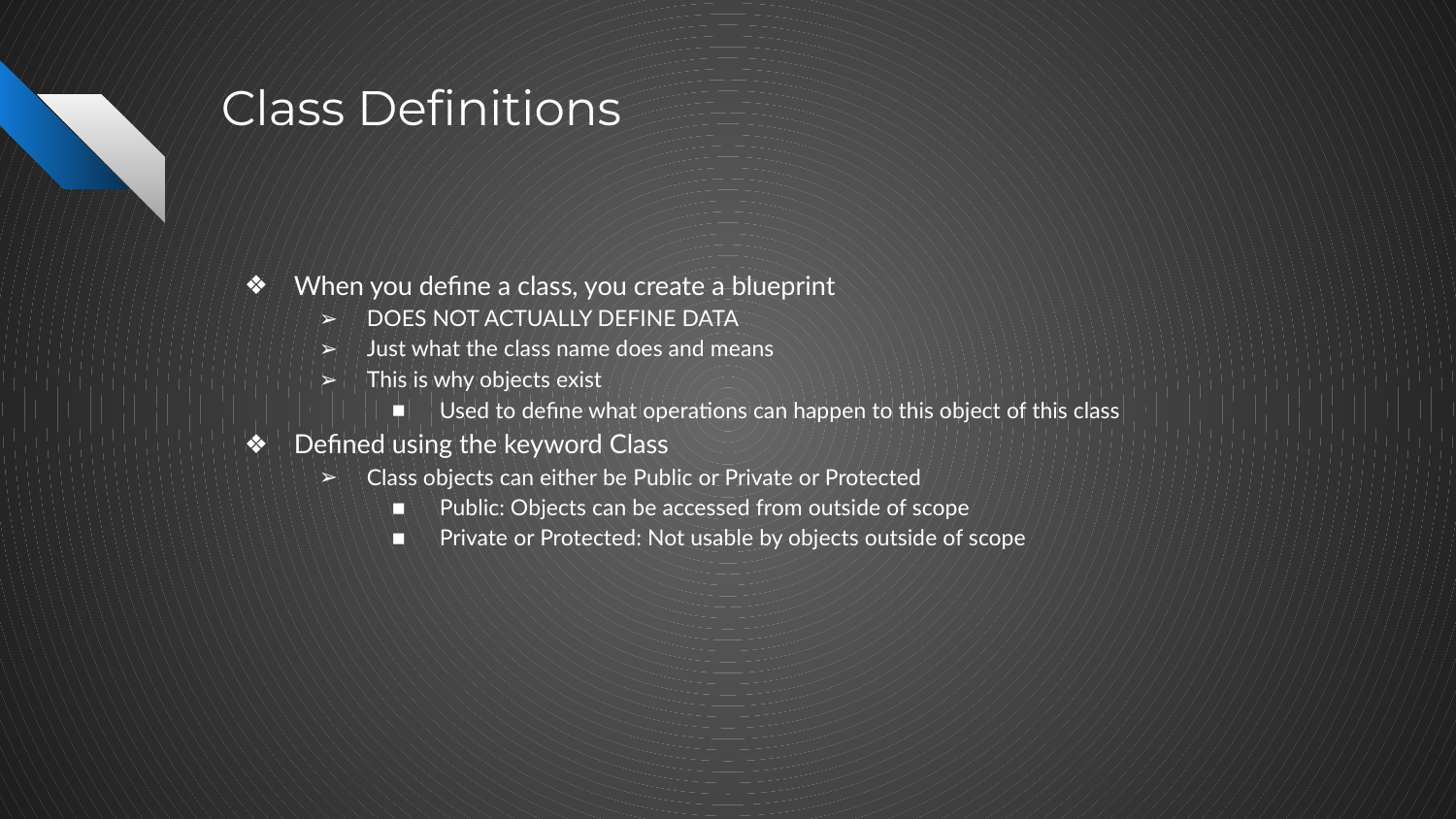

# Class Definitions
When you define a class, you create a blueprint
DOES NOT ACTUALLY DEFINE DATA
Just what the class name does and means
This is why objects exist
Used to define what operations can happen to this object of this class
Defined using the keyword Class
Class objects can either be Public or Private or Protected
Public: Objects can be accessed from outside of scope
Private or Protected: Not usable by objects outside of scope